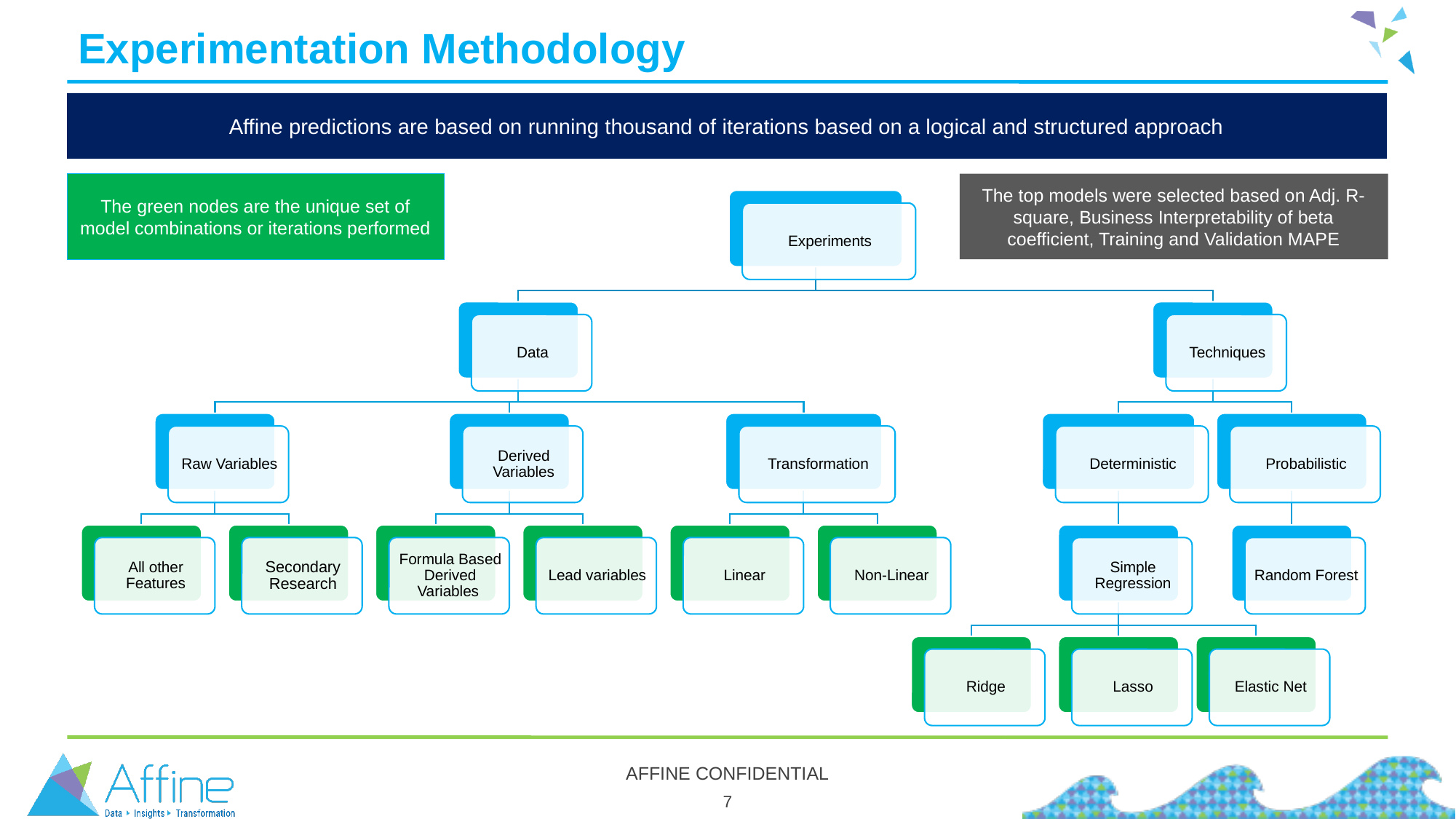

# Experimentation Methodology
Affine predictions are based on running thousand of iterations based on a logical and structured approach
The green nodes are the unique set of model combinations or iterations performed
The top models were selected based on Adj. R-square, Business Interpretability of beta coefficient, Training and Validation MAPE
Experiments
Data
Raw Variables
All other Features
Secondary Research
Derived Variables
Formula Based Derived Variables
Lead variables
Transformation
Linear
Non-Linear
Techniques
Deterministic
Simple Regression
Ridge
Lasso
Elastic Net
Probabilistic
Random Forest
AFFINE CONFIDENTIAL
7